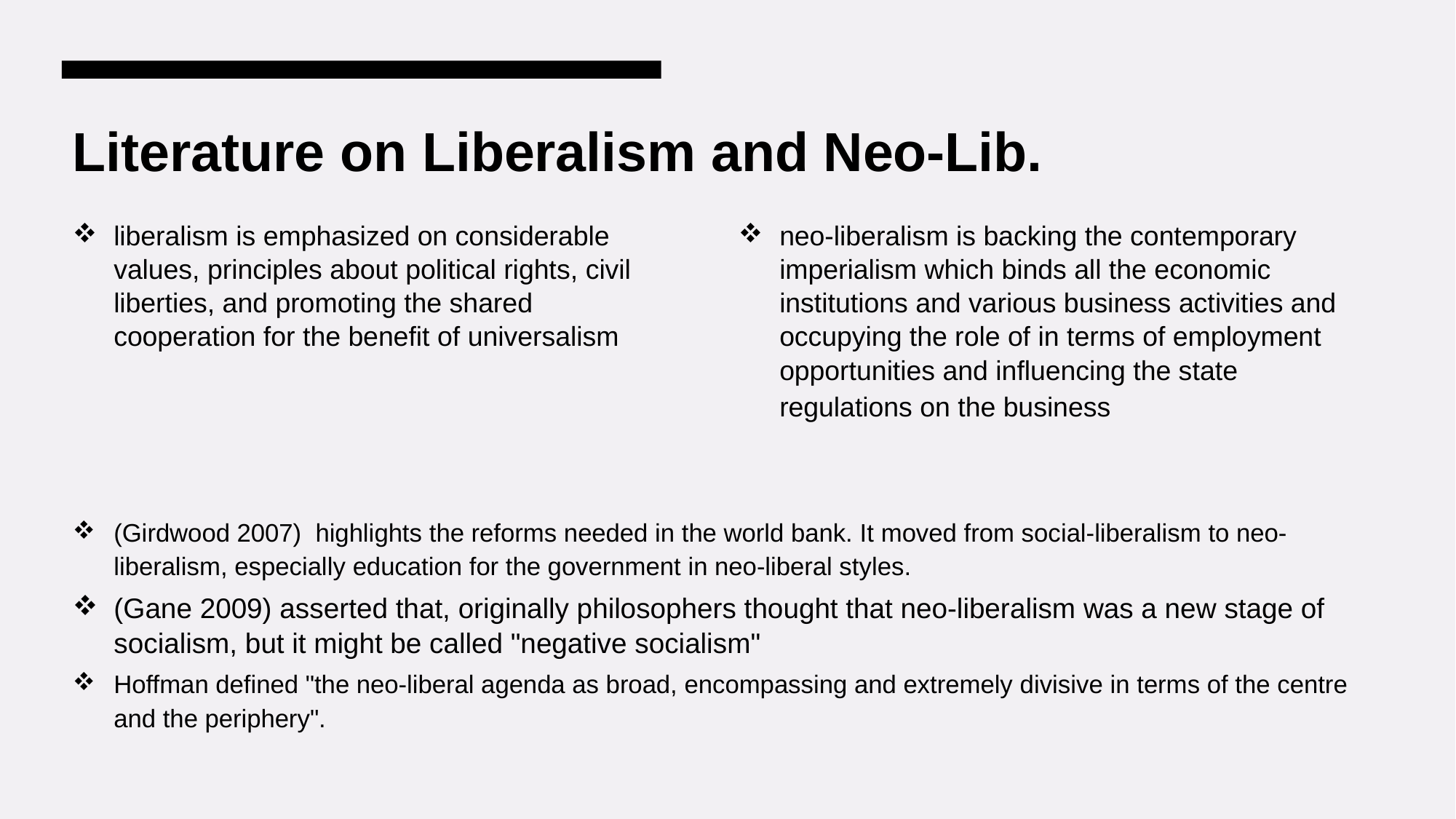

Literature on Liberalism and Neo-Lib.
liberalism is emphasized on considerable values, principles about political rights, civil liberties, and promoting the shared cooperation for the benefit of universalism

neo-liberalism is backing the contemporary imperialism which binds all the economic institutions and various business activities and occupying the role of in terms of employment opportunities and influencing the state regulations on the business
(Girdwood 2007)  highlights the reforms needed in the world bank. It moved from social-liberalism to neo-liberalism, especially education for the government in neo-liberal styles.
(Gane 2009) asserted that, originally philosophers thought that neo-liberalism was a new stage of socialism, but it might be called "negative socialism"
Hoffman defined "the neo-liberal agenda as broad, encompassing and extremely divisive in terms of the centre and the periphery".